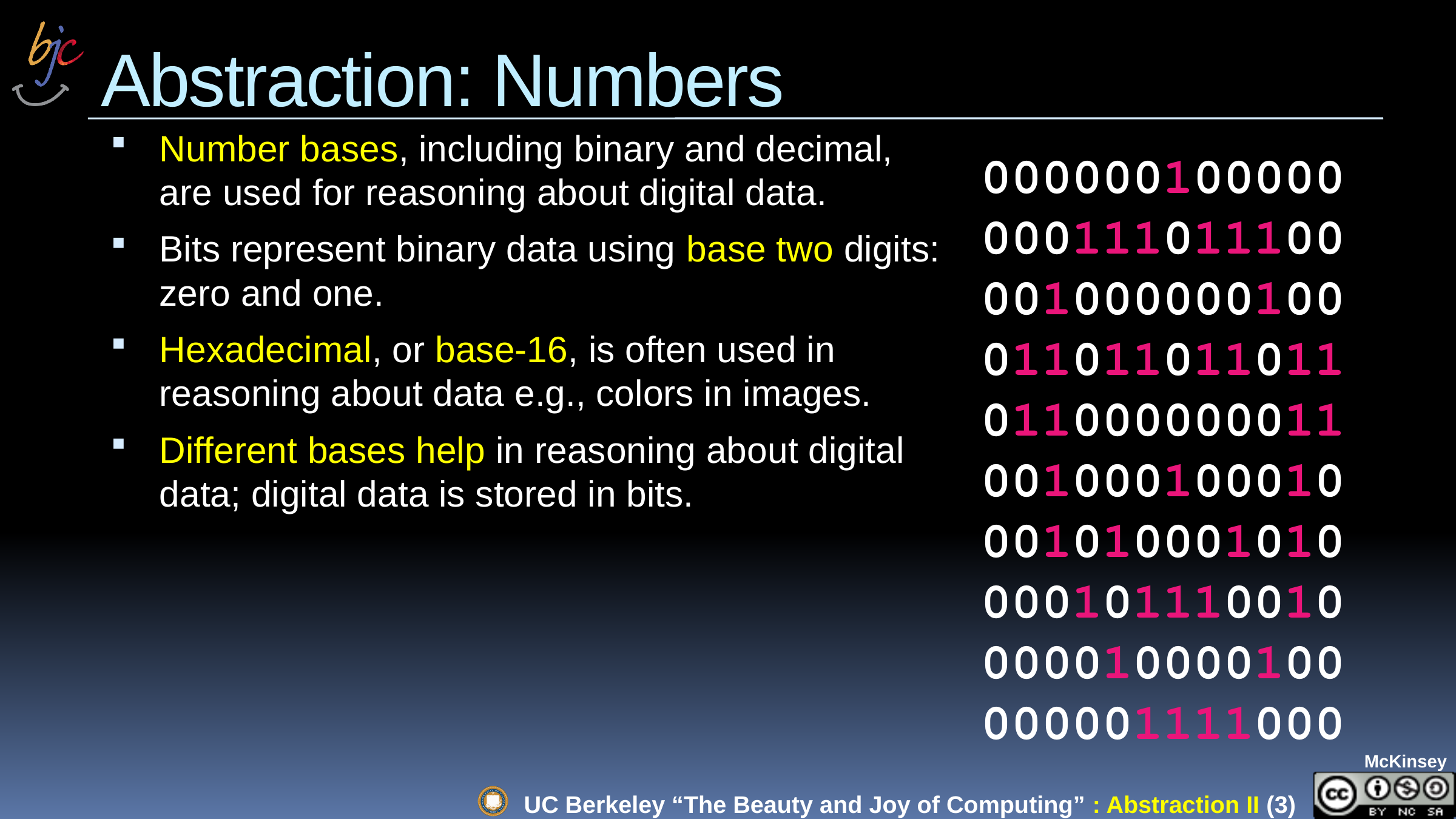

# Abstraction: Numbers
 000000100000000111011100001000000100011011011011011000000011001000100010001010001010000101110010000010000100000001111000
Number bases, including binary and decimal, are used for reasoning about digital data.
Bits represent binary data using base two digits: zero and one.
Hexadecimal, or base-16, is often used in reasoning about data e.g., colors in images.
Different bases help in reasoning about digital data; digital data is stored in bits.